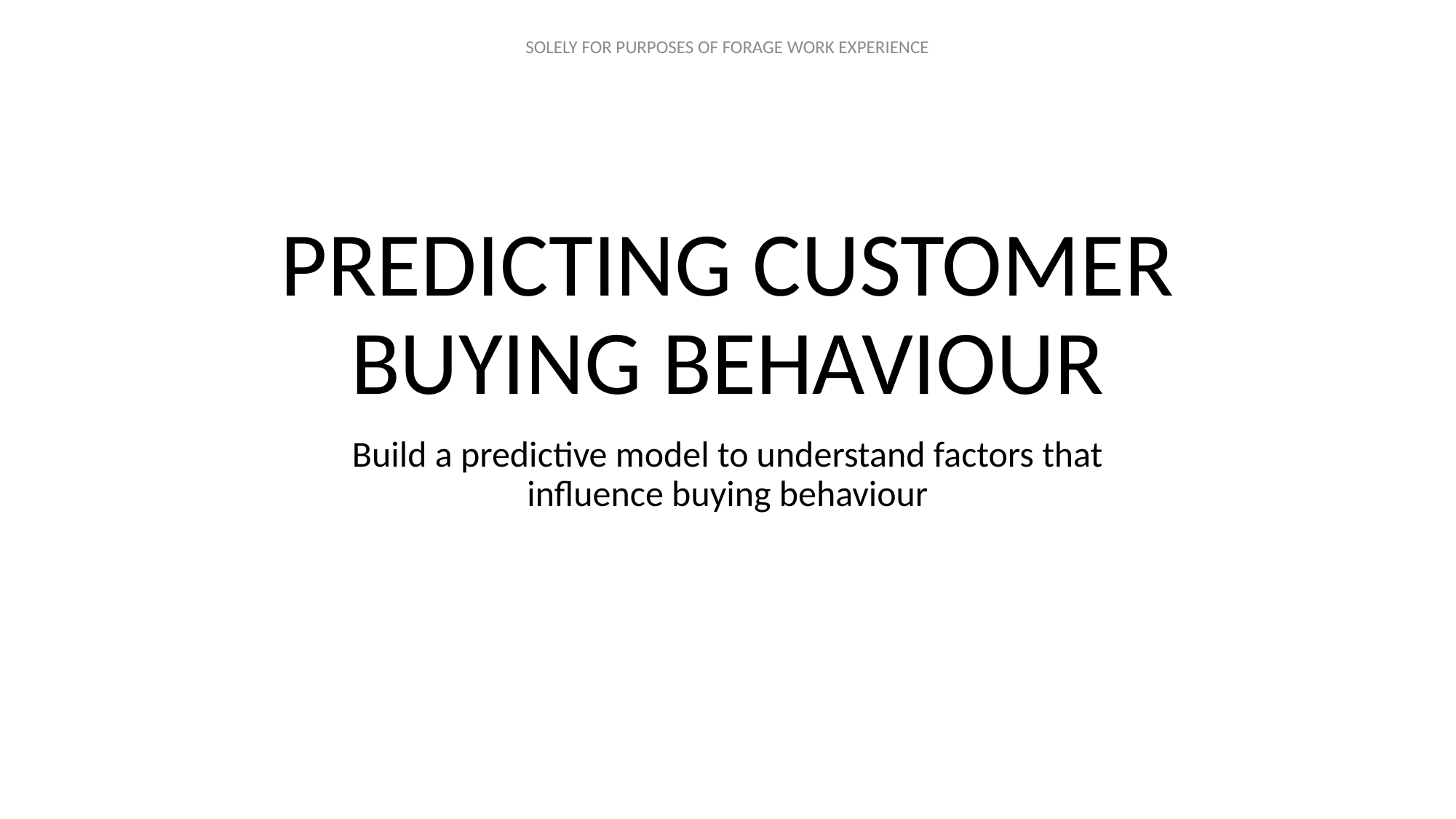

# PREDICTING CUSTOMER BUYING BEHAVIOUR
Build a predictive model to understand factors that influence buying behaviour